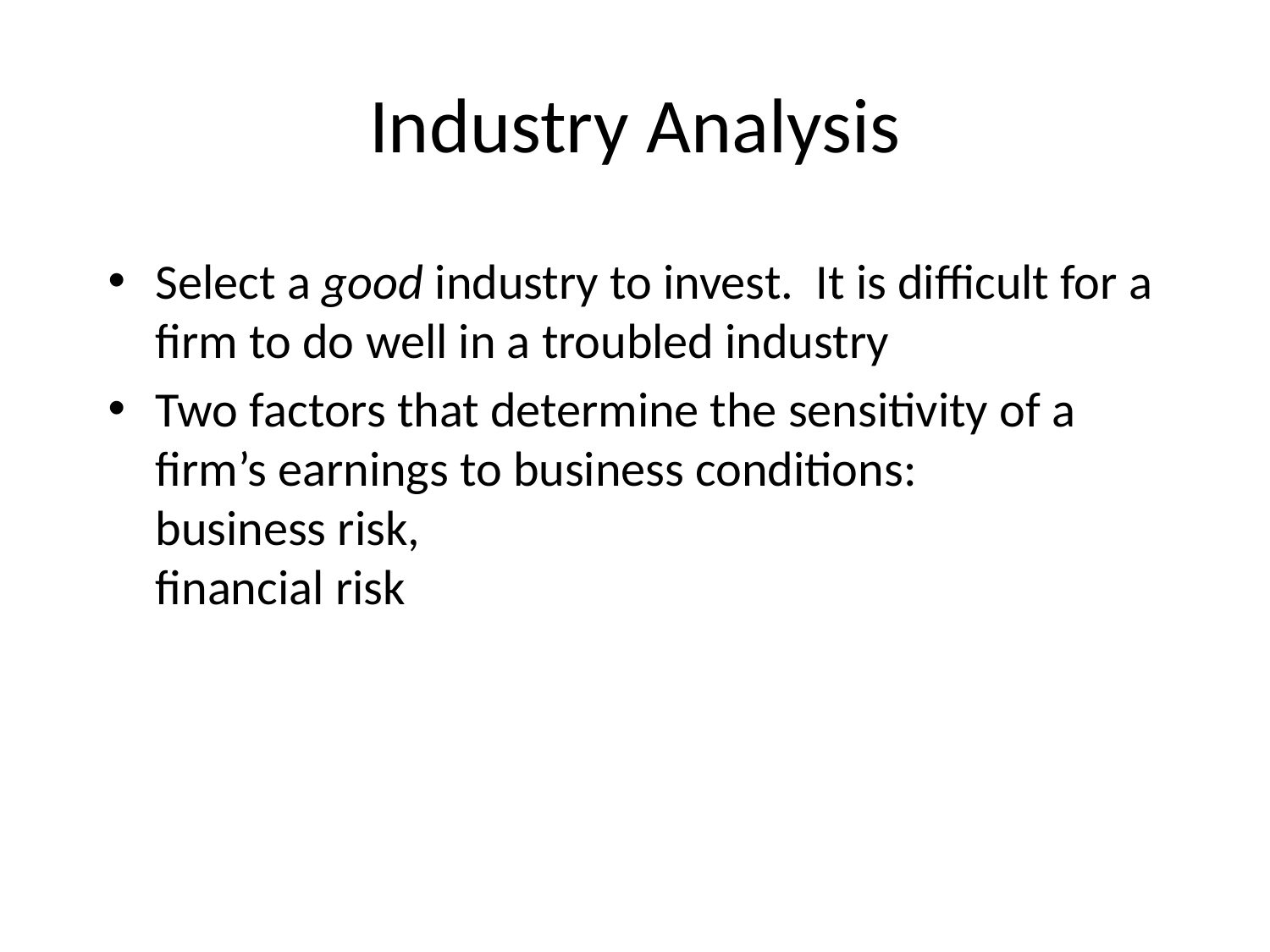

# Industry Analysis
Select a good industry to invest.  It is difficult for a firm to do well in a troubled industry
Two factors that determine the sensitivity of a firm’s earnings to business conditions:
business risk,
financial risk